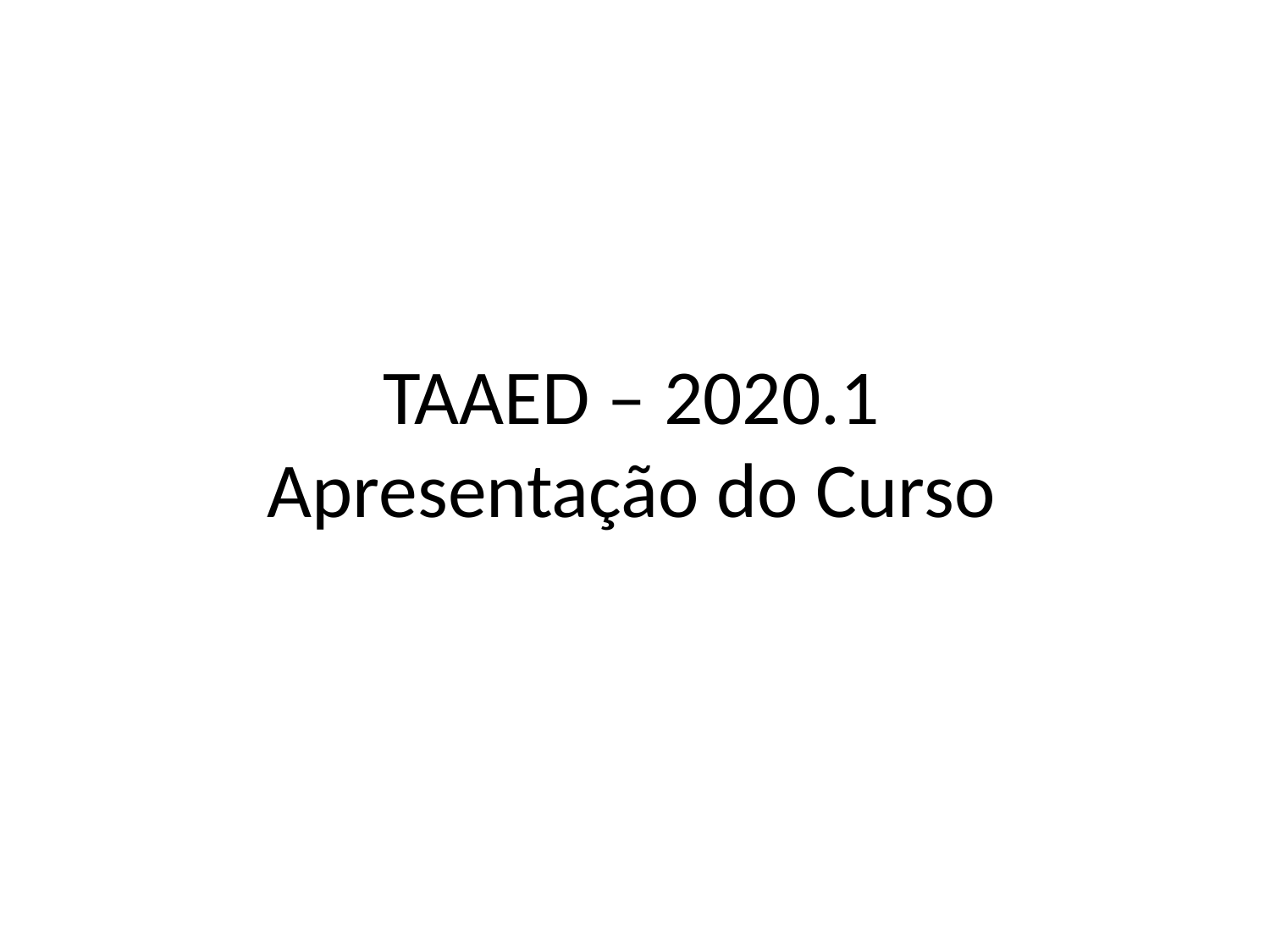

# TAAED – 2020.1 Apresentação do Curso